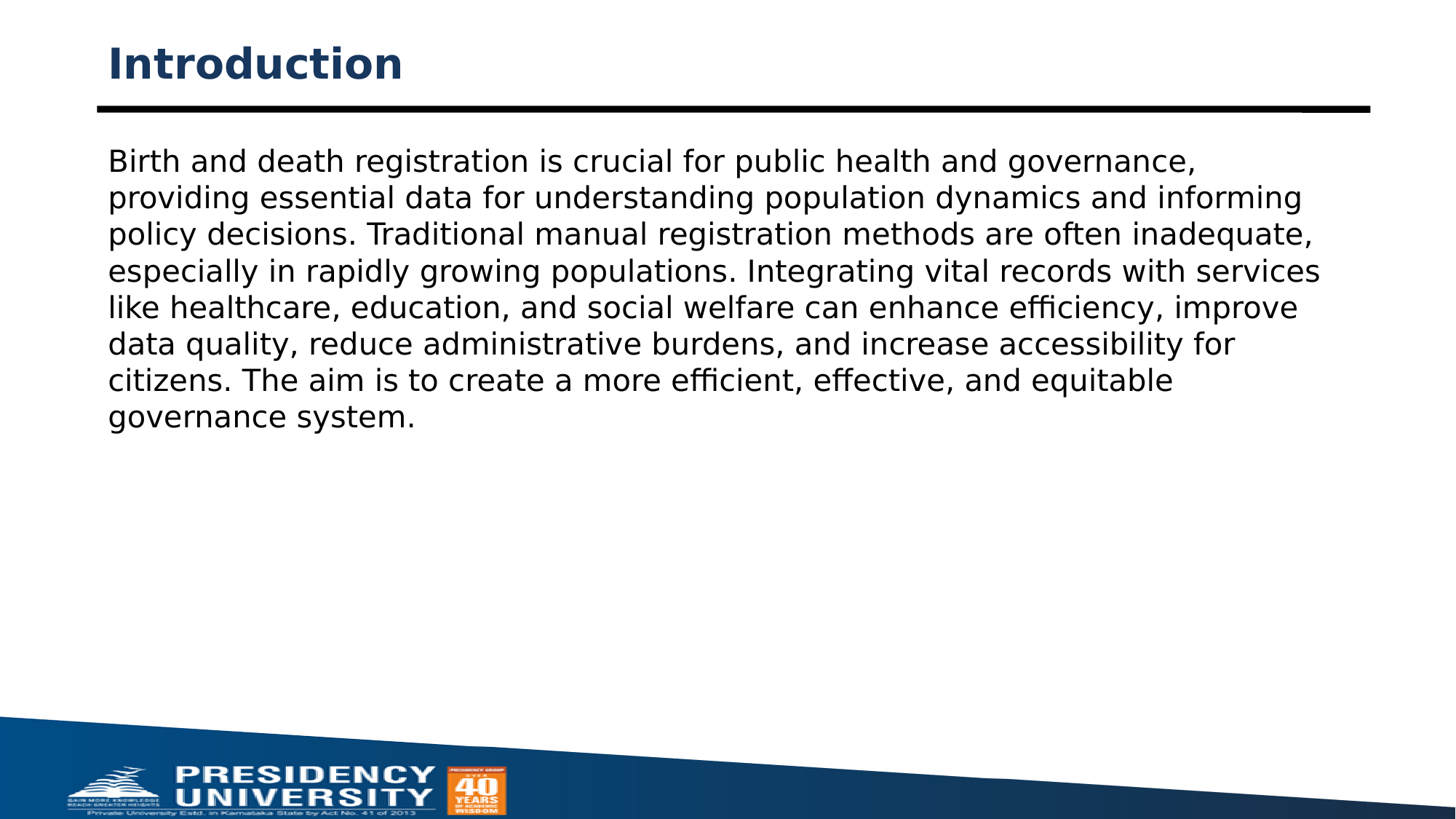

# Introduction
Birth and death registration is crucial for public health and governance, providing essential data for understanding population dynamics and informing policy decisions. Traditional manual registration methods are often inadequate, especially in rapidly growing populations. Integrating vital records with services like healthcare, education, and social welfare can enhance efficiency, improve data quality, reduce administrative burdens, and increase accessibility for citizens. The aim is to create a more efficient, effective, and equitable governance system.